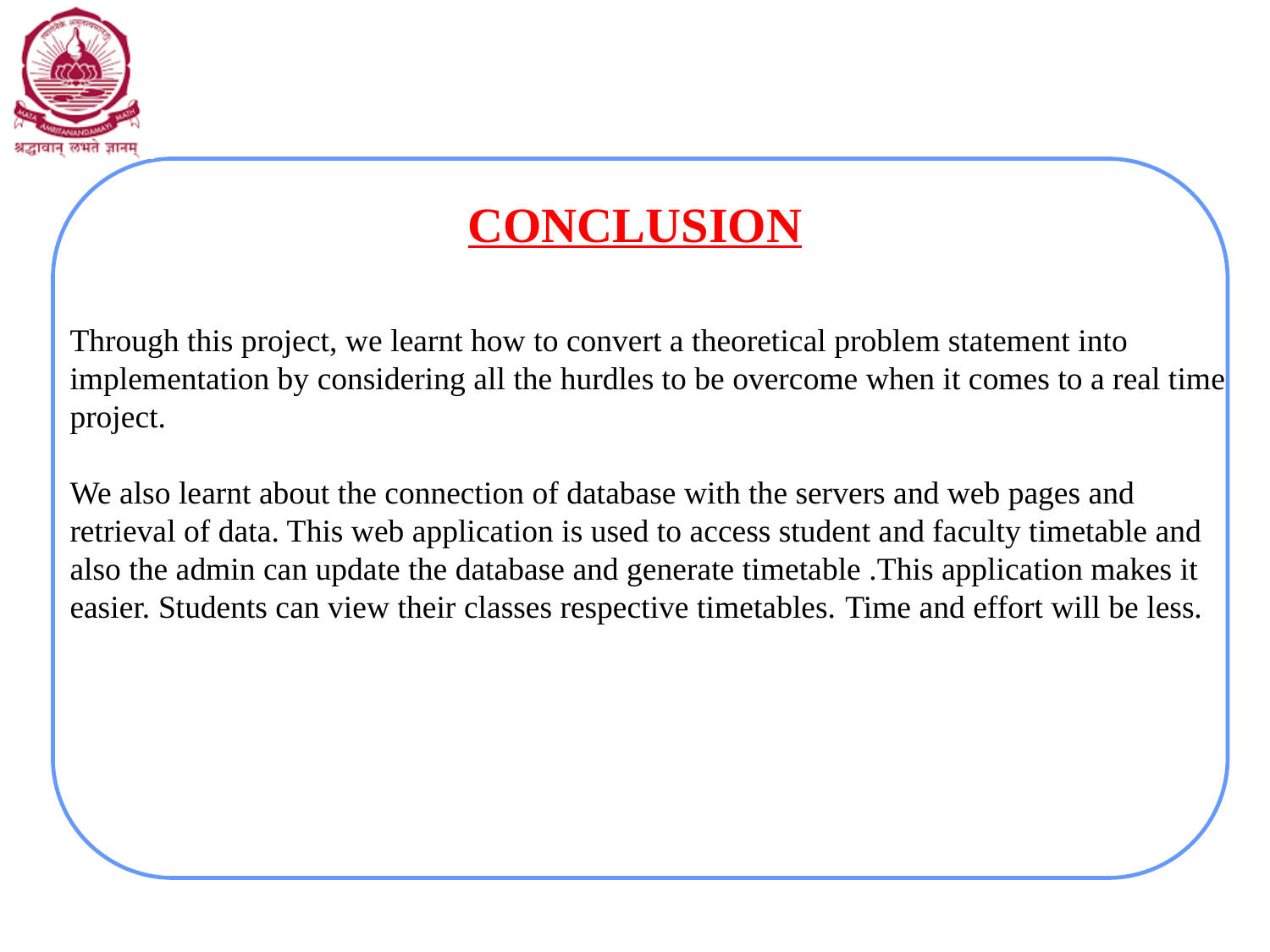

# CONCLUSION
Through this project, we learnt how to convert a theoretical problem statement into implementation by considering all the hurdles to be overcome when it comes to a real time project.
We also learnt about the connection of database with the servers and web pages and retrieval of data. This web application is used to access student and faculty timetable and also the admin can update the database and generate timetable .This application makes it easier. Students can view their classes respective timetables. Time and effort will be less.